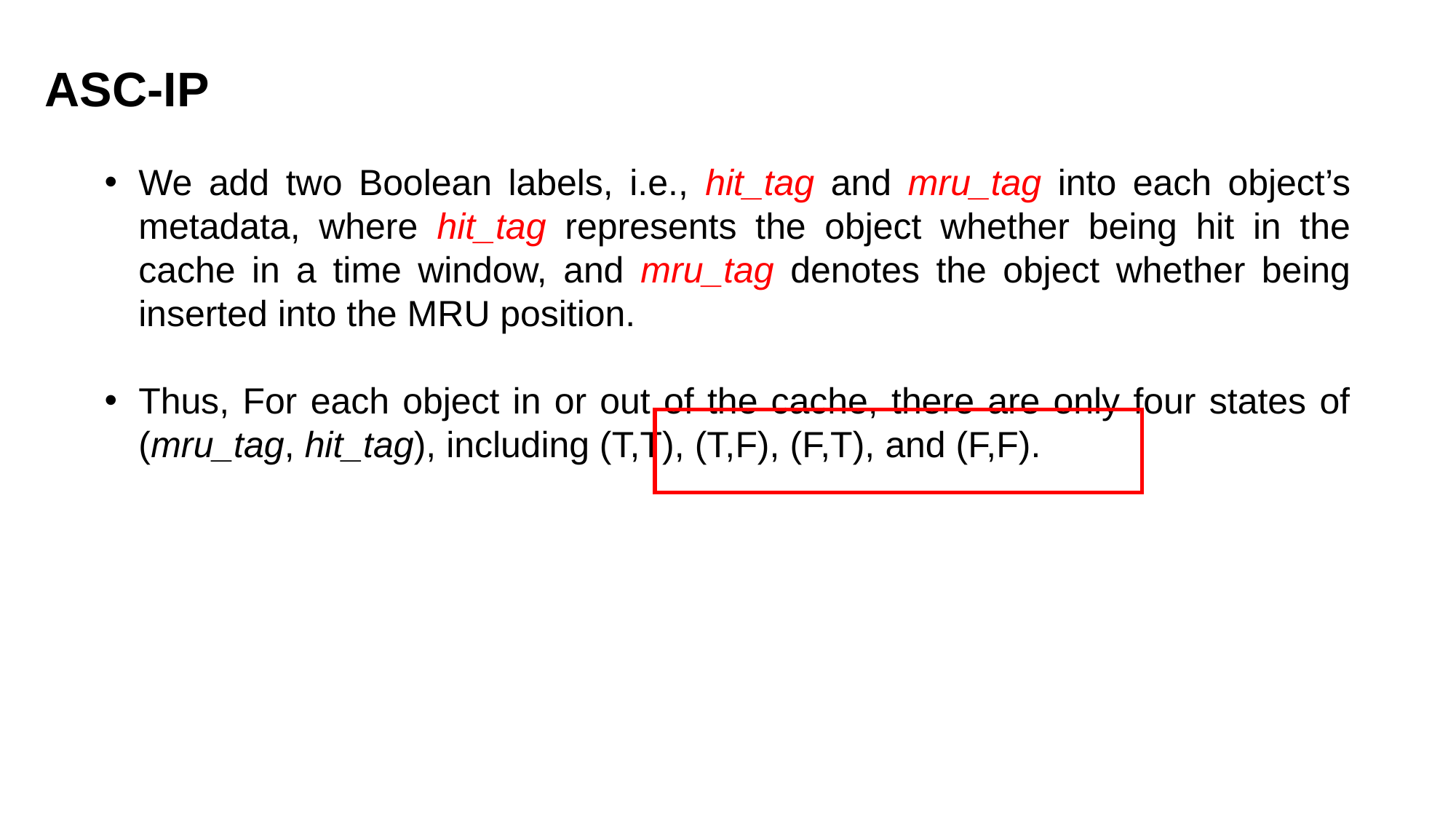

ASC-IP
We add two Boolean labels, i.e., hit_tag and mru_tag into each object’s metadata, where hit_tag represents the object whether being hit in the cache in a time window, and mru_tag denotes the object whether being inserted into the MRU position.

Thus, For each object in or out of the cache, there are only four states of (mru_tag, hit_tag), including (T,T), (T,F), (F,T), and (F,F).